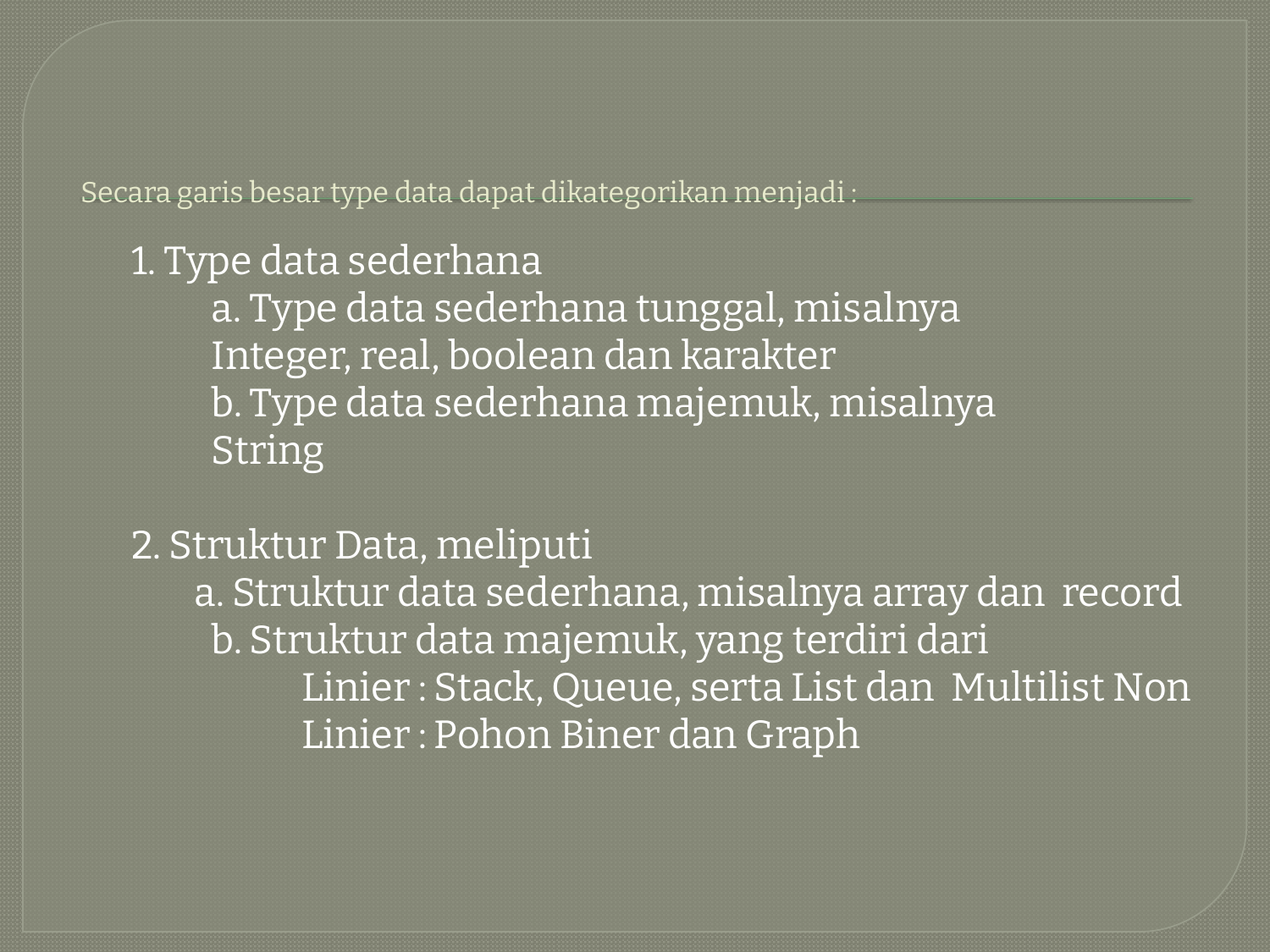

# Secara garis besar type data dapat dikategorikan menjadi :
1. Type data sederhana
	a. Type data sederhana tunggal, misalnya
		Integer, real, boolean dan karakter
	b. Type data sederhana majemuk, misalnya
		String

2. Struktur Data, meliputi
        a. Struktur data sederhana, misalnya array dan  record
	b. Struktur data majemuk, yang terdiri dari
		Linier : Stack, Queue, serta List dan  Multilist Non Linier : Pohon Biner dan Graph